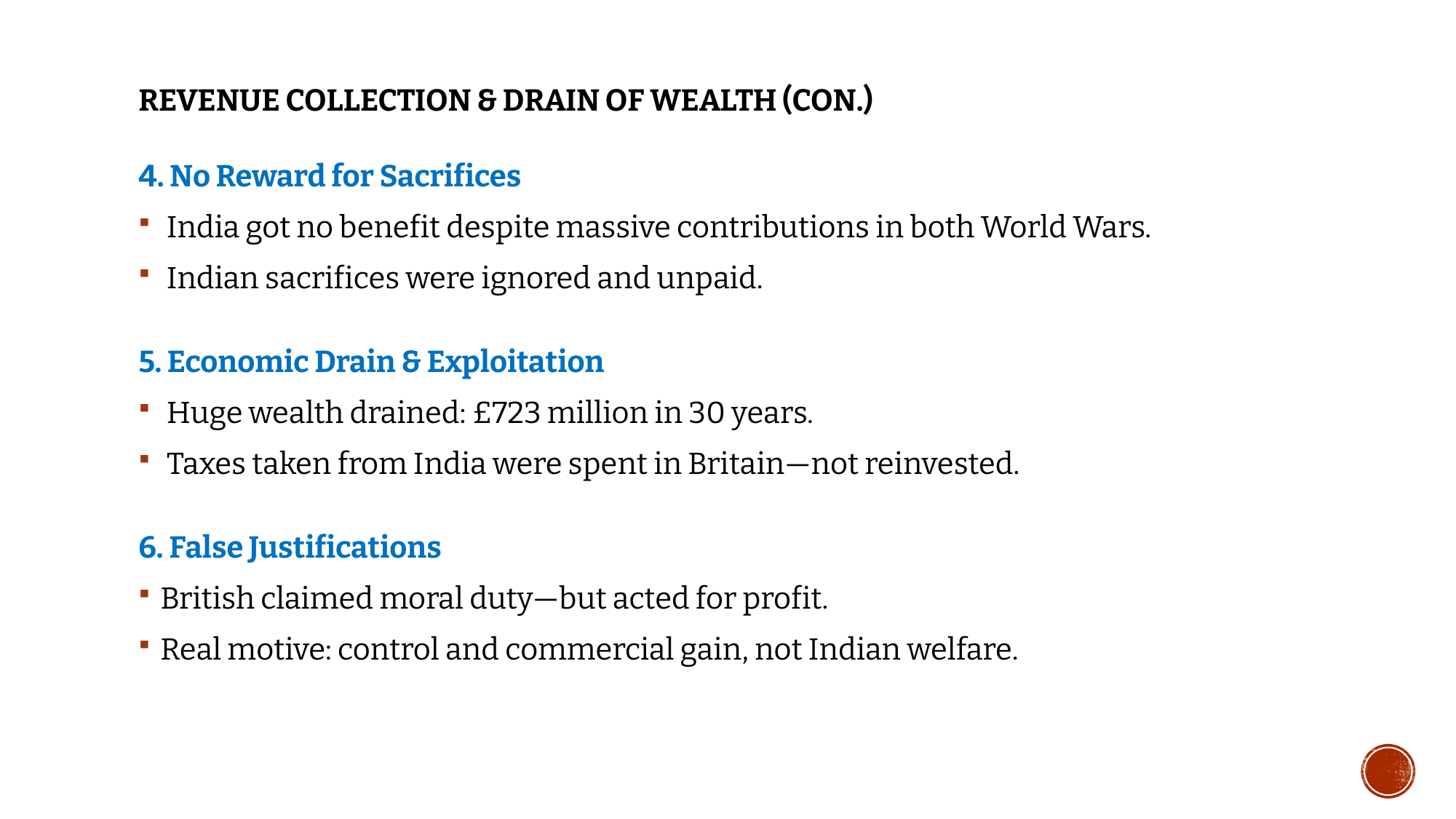

# Revenue Collection & Drain of Wealth (Con.)
4. No Reward for Sacrifices
 India got no benefit despite massive contributions in both World Wars.
 Indian sacrifices were ignored and unpaid.
5. Economic Drain & Exploitation
 Huge wealth drained: £723 million in 30 years.
 Taxes taken from India were spent in Britain—not reinvested.
6. False Justifications
British claimed moral duty—but acted for profit.
Real motive: control and commercial gain, not Indian welfare.